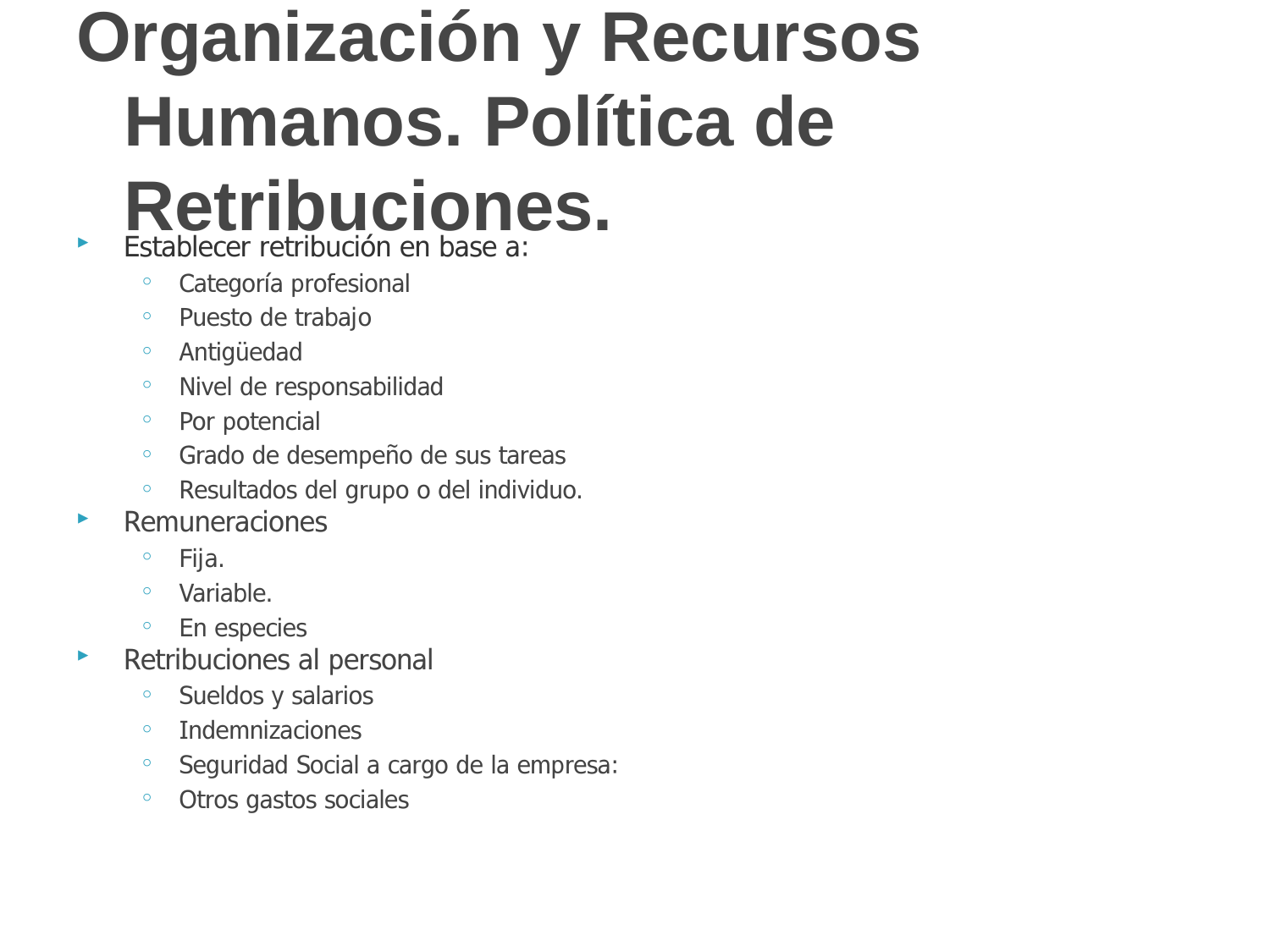

# Organización y Recursos Humanos. Política de Retribuciones.
Establecer retribución en base a:
Categoría profesional
Puesto de trabajo
Antigüedad
Nivel de responsabilidad
Por potencial
Grado de desempeño de sus tareas
Resultados del grupo o del individuo.
Remuneraciones
Fija.
Variable.
En especies
Retribuciones al personal
Sueldos y salarios
Indemnizaciones
Seguridad Social a cargo de la empresa:
Otros gastos sociales